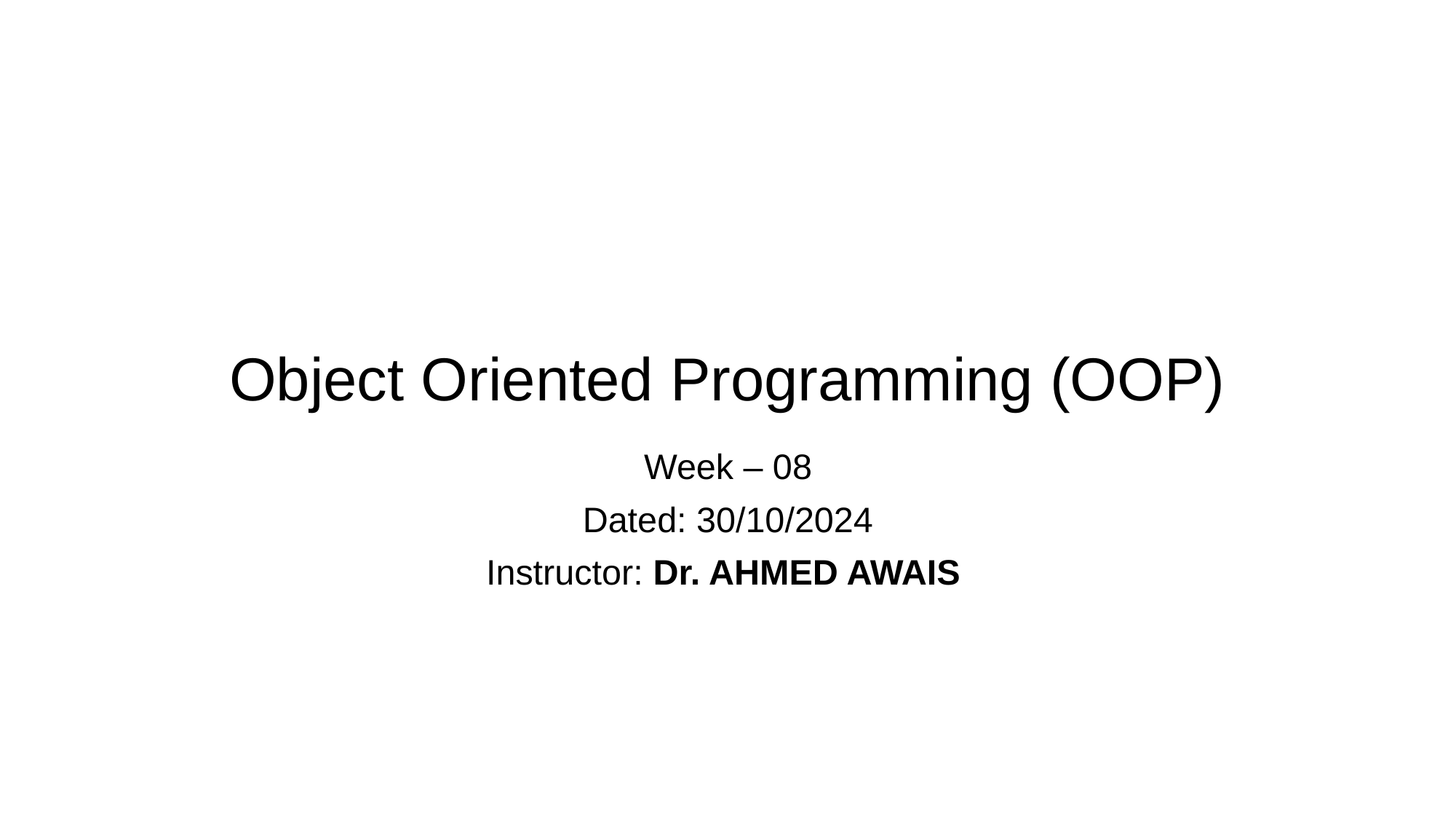

# Object Oriented Programming (OOP)
Week – 08
Dated: 30/10/2024
Instructor: Dr. AHMED AWAIS